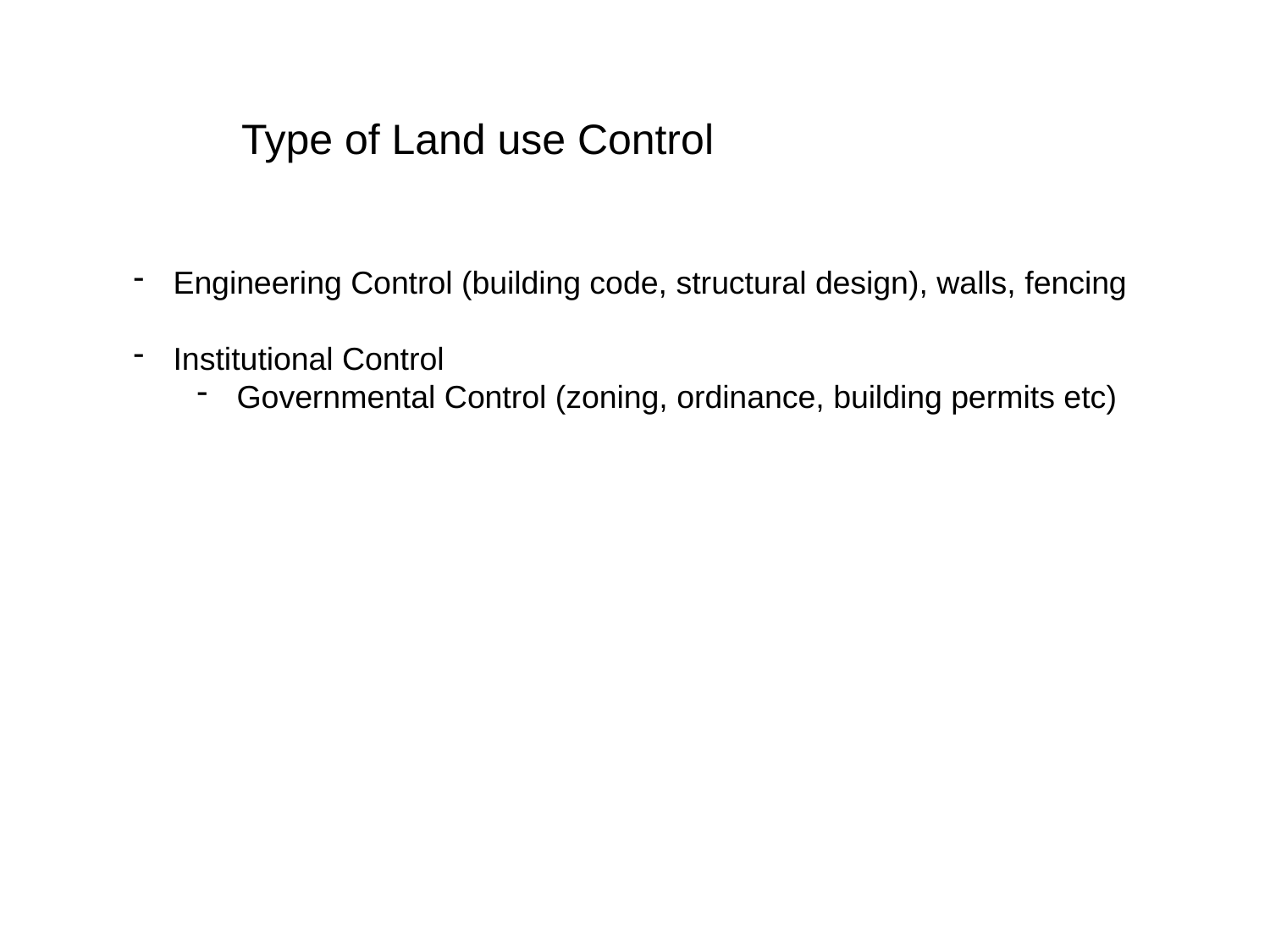

Type of Land use Control
Engineering Control (building code, structural design), walls, fencing

Institutional Control
Governmental Control (zoning, ordinance, building permits etc)